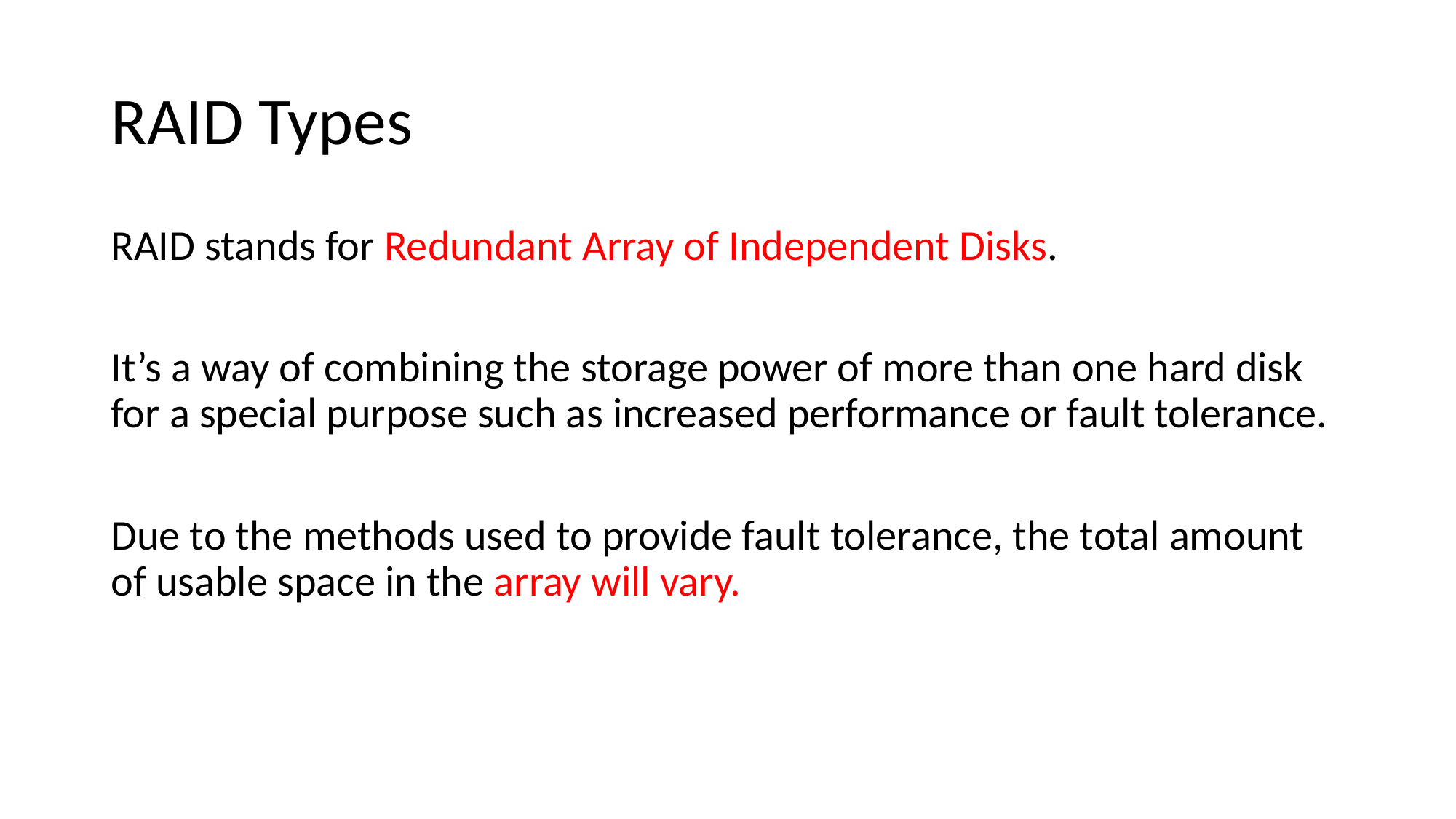

# RAID Types
RAID stands for Redundant Array of Independent Disks.

It’s a way of combining the storage power of more than one hard disk for a special purpose such as increased performance or fault tolerance.

Due to the methods used to provide fault tolerance, the total amount of usable space in the array will vary.